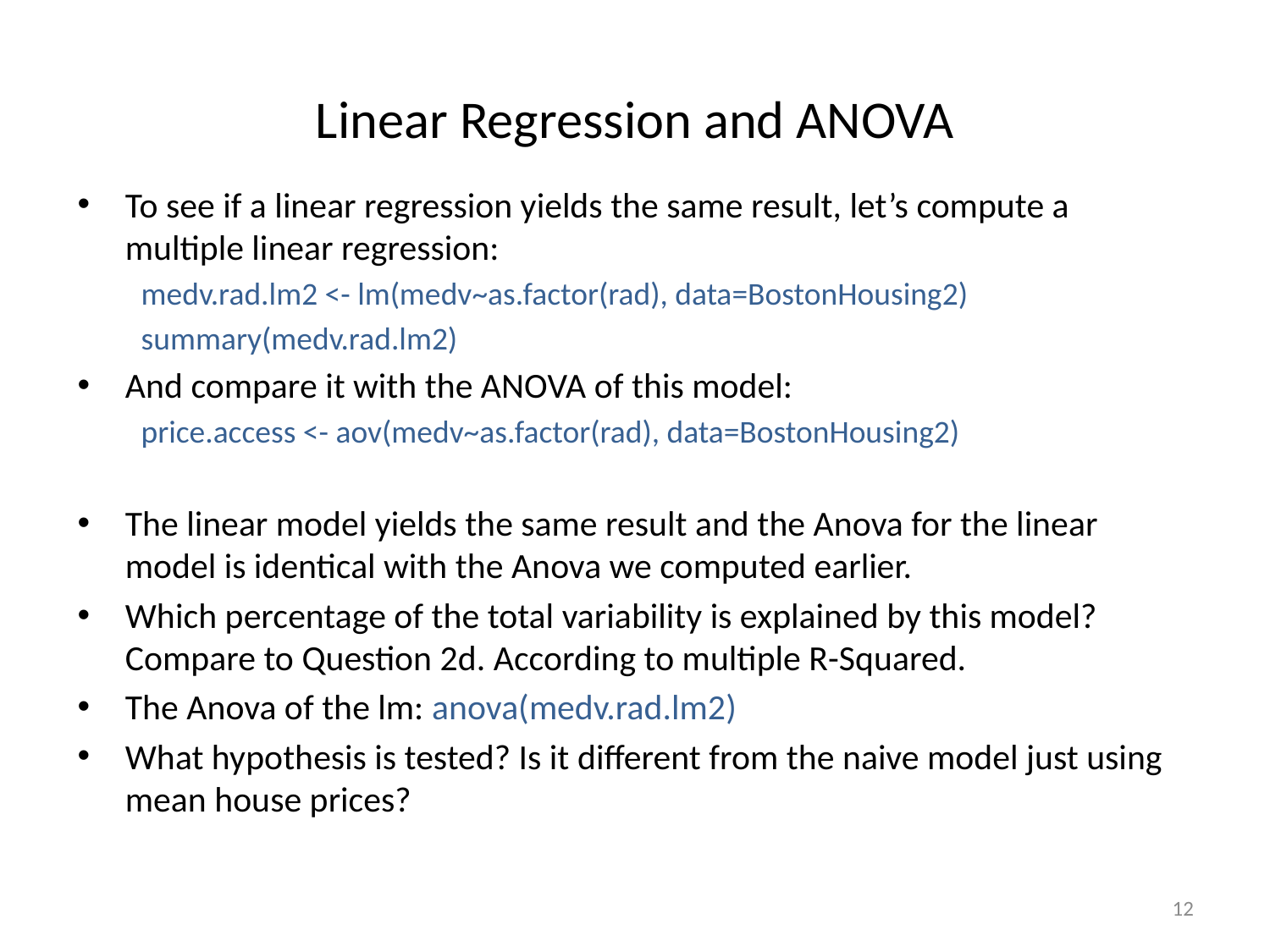

# Linear Regression and ANOVA
To see if a linear regression yields the same result, let’s compute a multiple linear regression:
medv.rad.lm2 <- lm(medv~as.factor(rad), data=BostonHousing2)
summary(medv.rad.lm2)
And compare it with the ANOVA of this model:
price.access <- aov(medv~as.factor(rad), data=BostonHousing2)

The linear model yields the same result and the Anova for the linear model is identical with the Anova we computed earlier.
Which percentage of the total variability is explained by this model? Compare to Question 2d. According to multiple R-Squared.
The Anova of the lm: anova(medv.rad.lm2)
What hypothesis is tested? Is it diﬀerent from the naive model just using mean house prices?
12